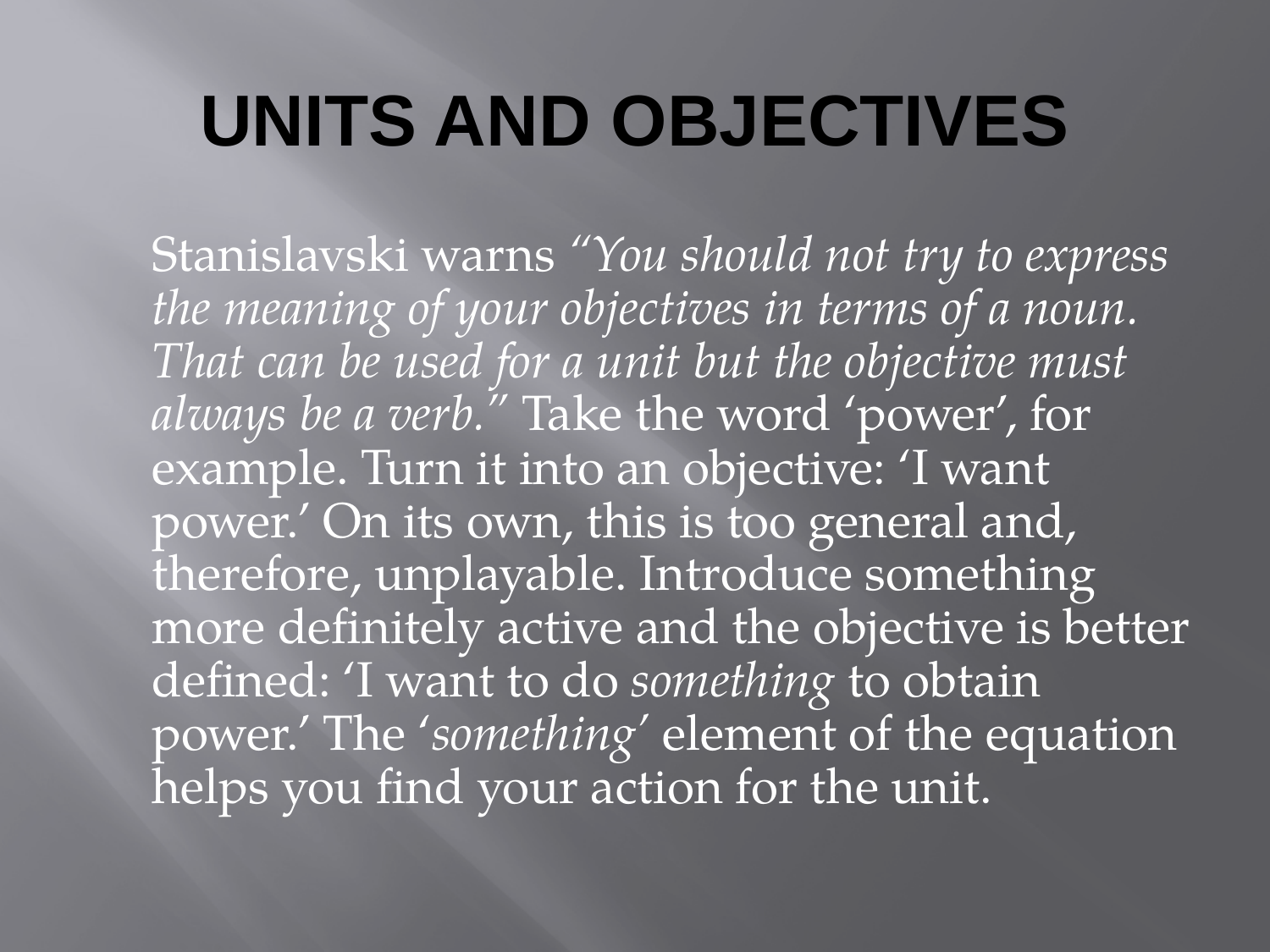

# UNITS AND OBJECTIVES
	Stanislavski warns “You should not try to express the meaning of your objectives in terms of a noun. That can be used for a unit but the objective must always be a verb.” Take the word ‘power’, for example. Turn it into an objective: ‘I want power.’ On its own, this is too general and, therefore, unplayable. Introduce something more definitely active and the objective is better defined: ‘I want to do something to obtain power.’ The ‘something’ element of the equation helps you find your action for the unit.